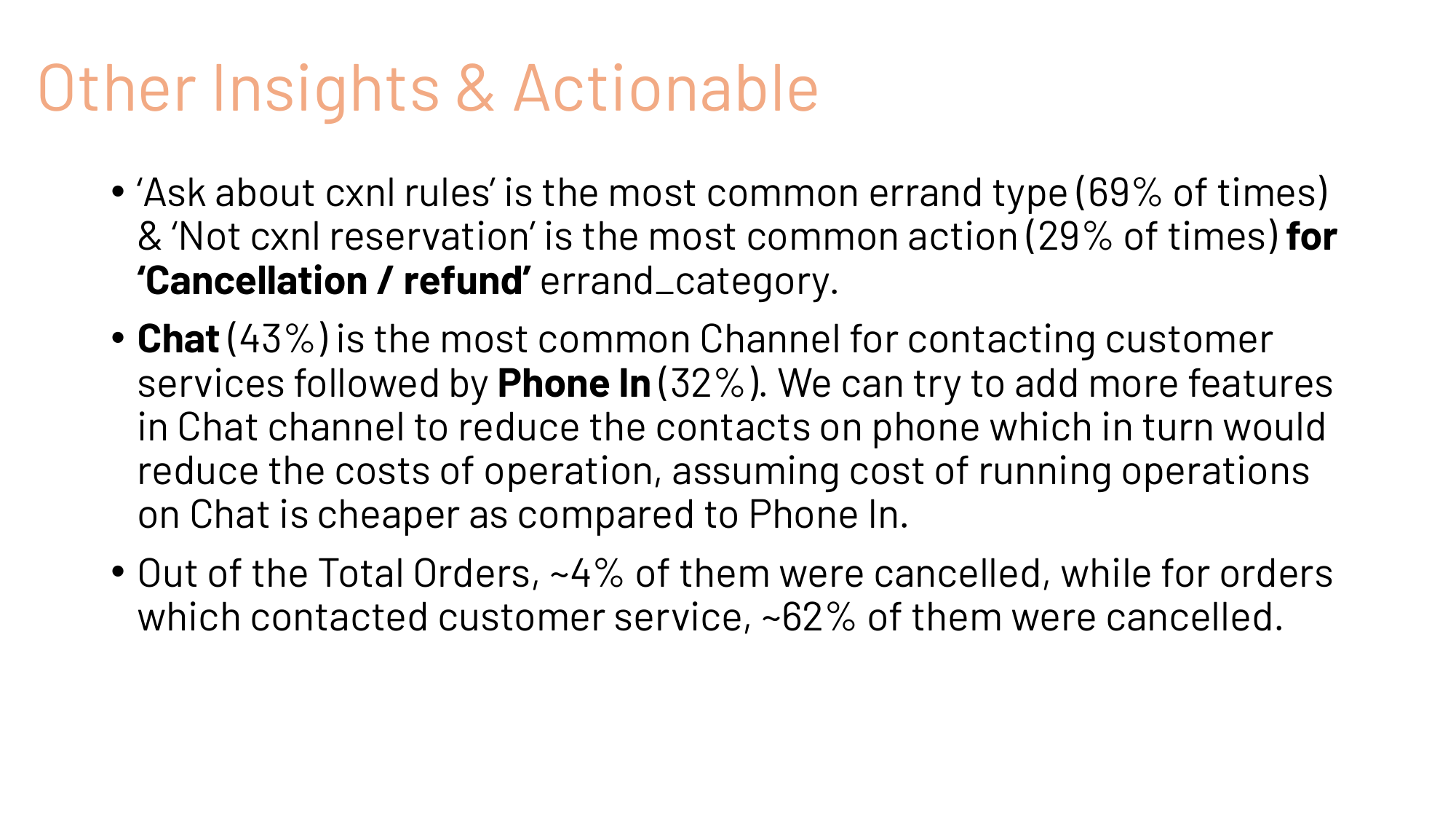

# Other Insights & Actionable
‘Ask about cxnl rules’ is the most common errand type (69% of times) & ‘Not cxnl reservation’ is the most common action (29% of times) for ‘Cancellation / refund’ errand_category.
Chat (43%) is the most common Channel for contacting customer services followed by Phone In (32%). We can try to add more features in Chat channel to reduce the contacts on phone which in turn would reduce the costs of operation, assuming cost of running operations on Chat is cheaper as compared to Phone In.
Out of the Total Orders, ~4% of them were cancelled, while for orders which contacted customer service, ~62% of them were cancelled.